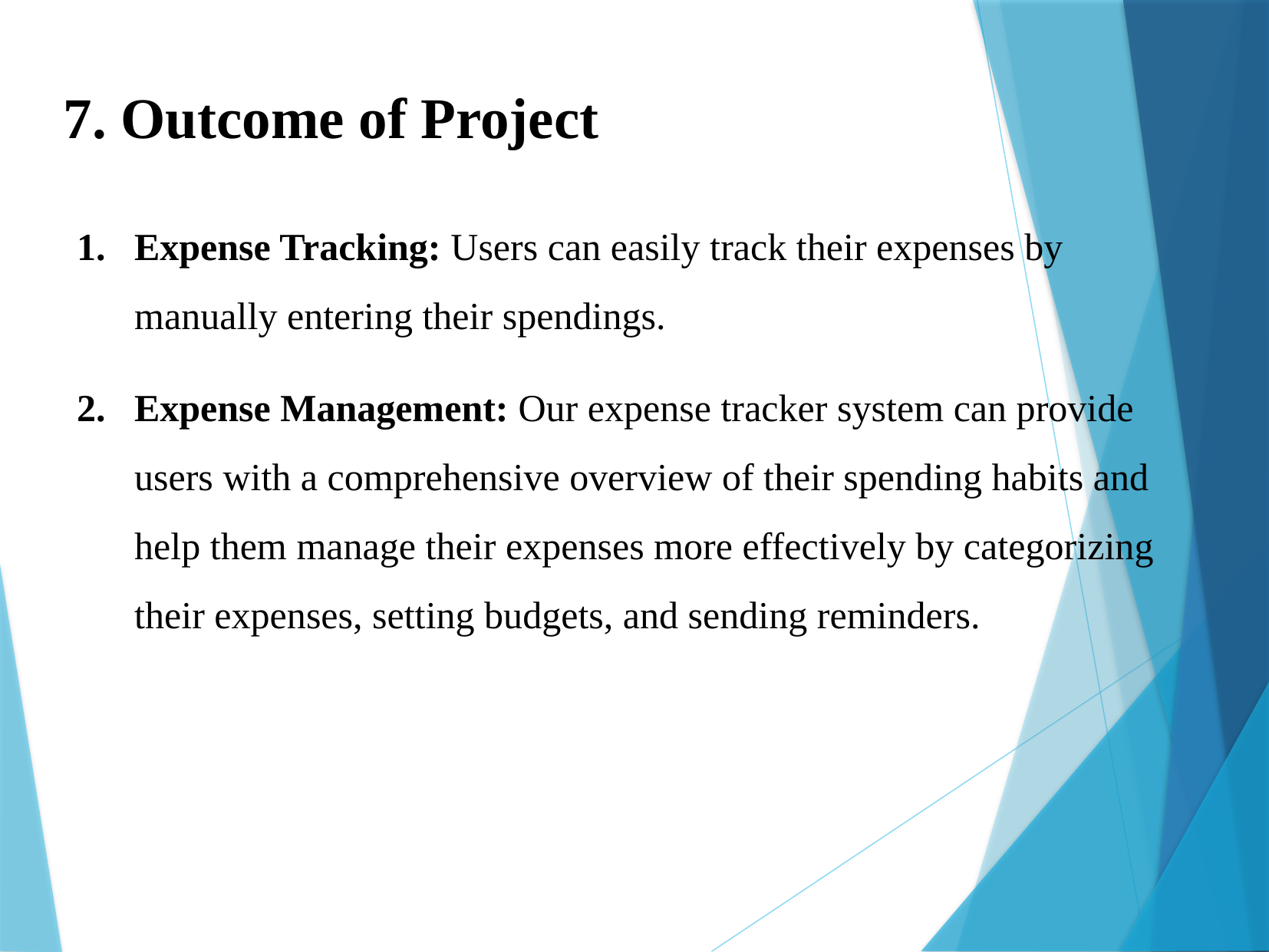

7. Outcome of Project
Expense Tracking: Users can easily track their expenses by manually entering their spendings.
Expense Management: Our expense tracker system can provide users with a comprehensive overview of their spending habits and help them manage their expenses more effectively by categorizing their expenses, setting budgets, and sending reminders.